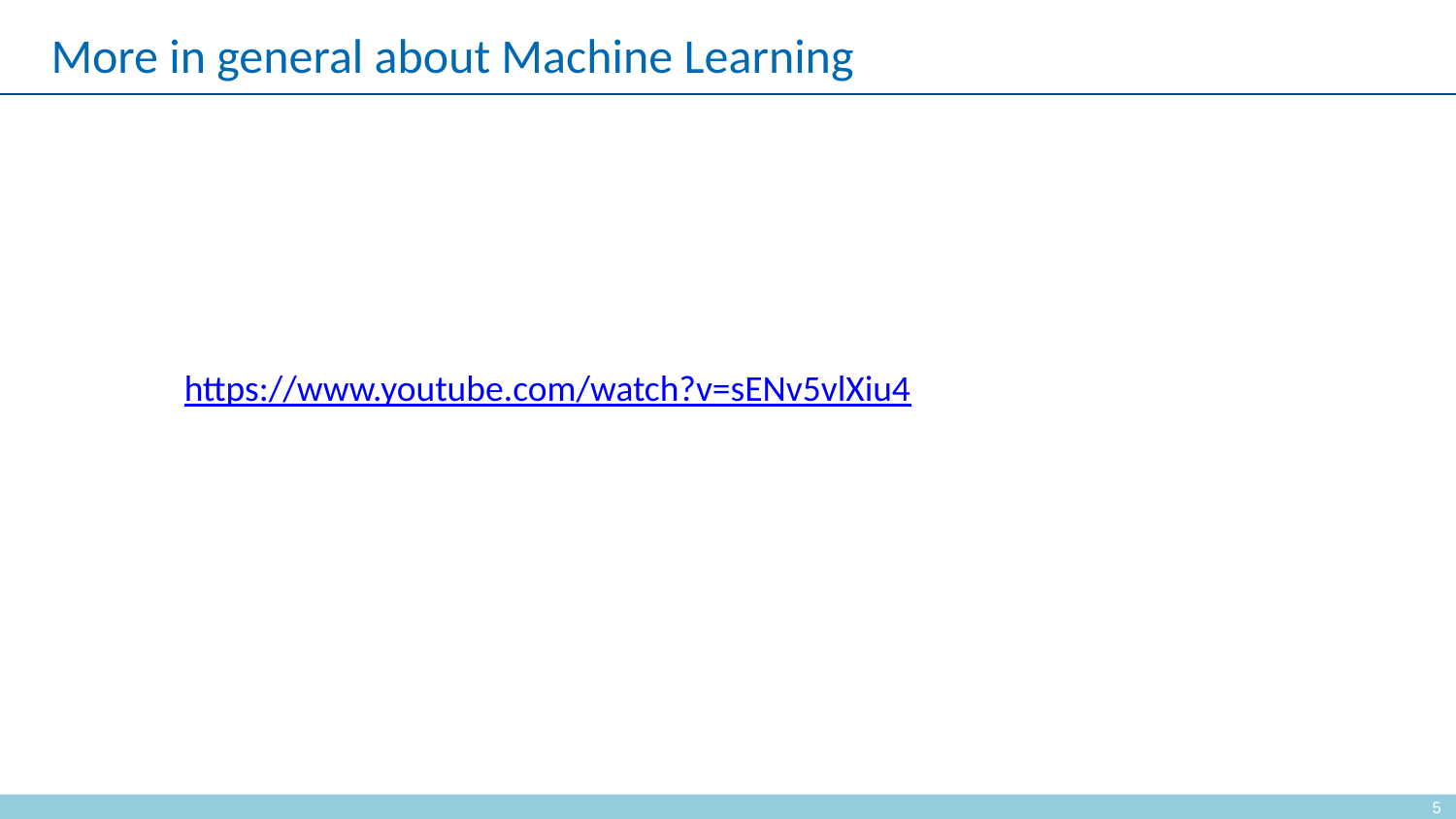

# More in general about Machine Learning

https://www.youtube.com/watch?v=sENv5vlXiu4